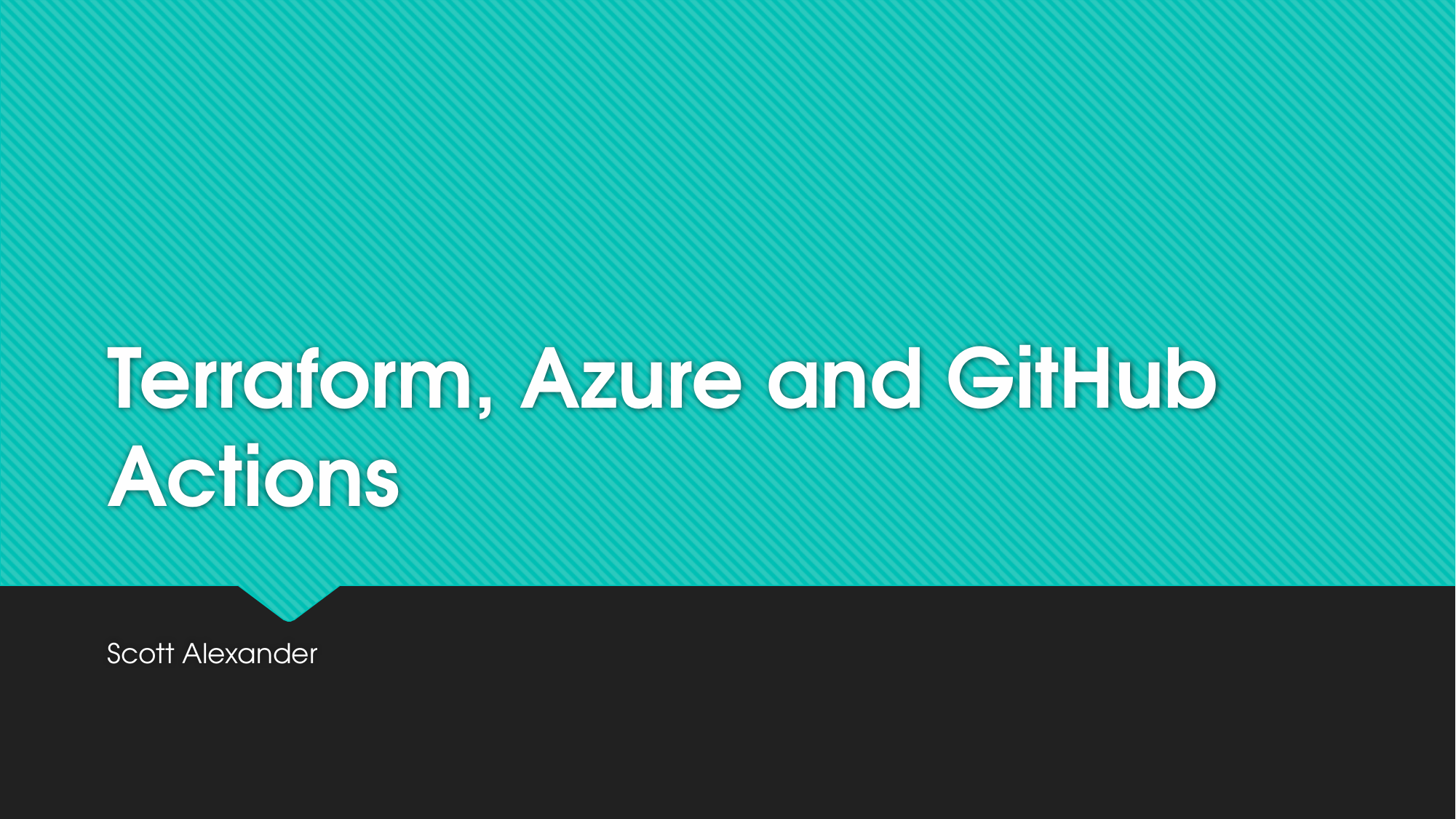

# Terraform, Azure and GitHub Actions
Scott Alexander